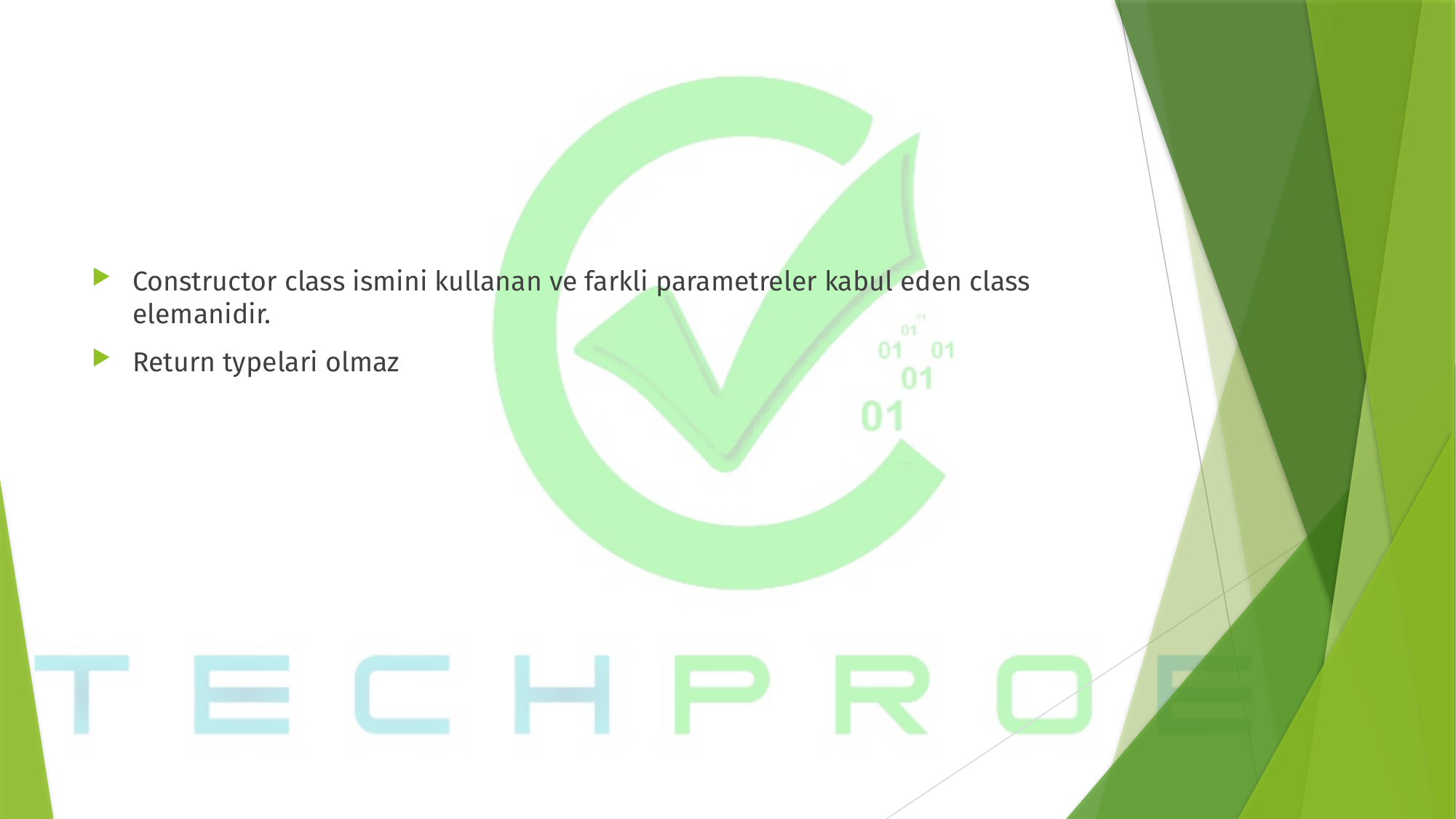

Constructor class ismini kullanan ve farkli parametreler kabul eden class elemanidir.
Return typelari olmaz